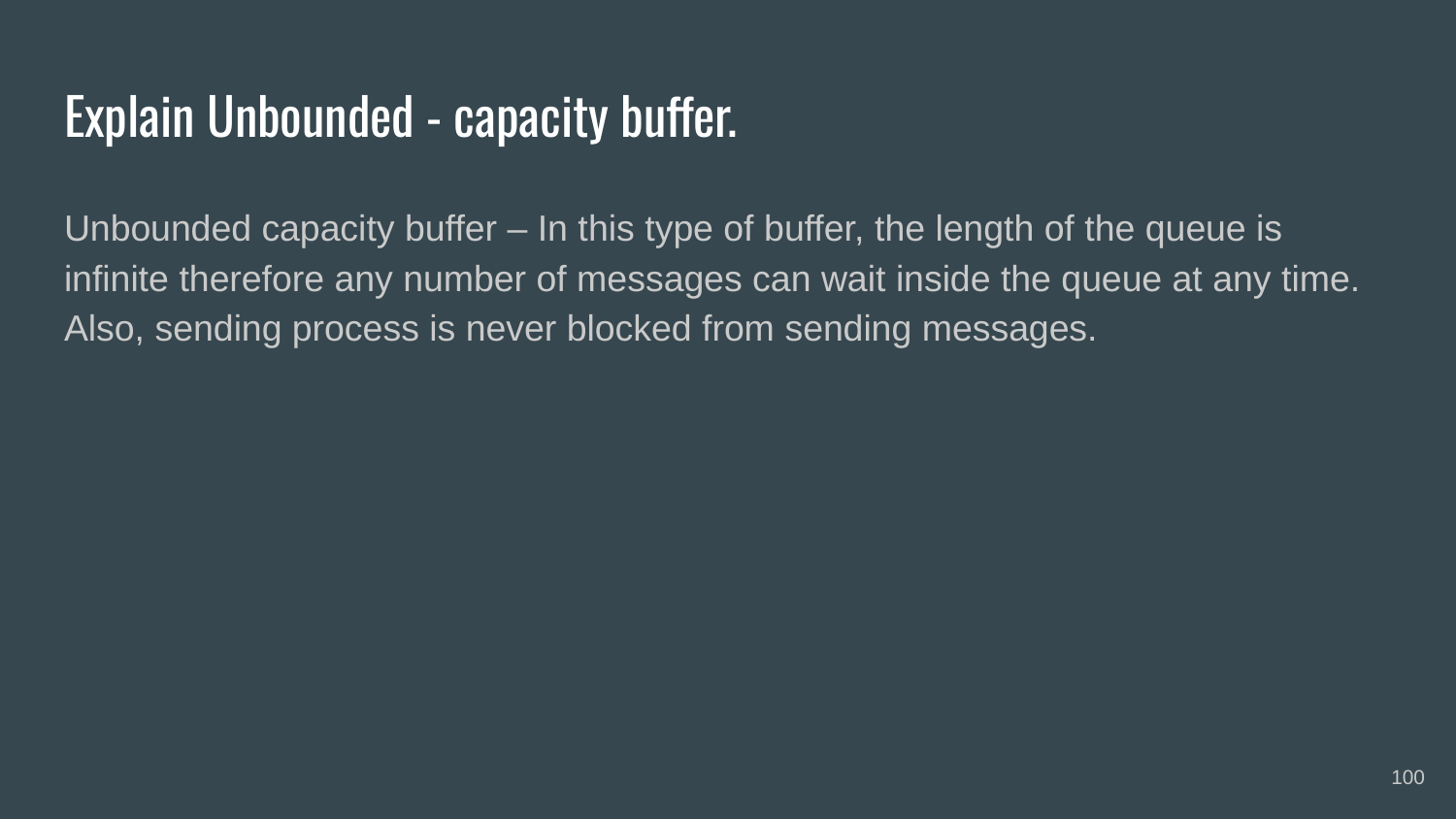

# Explain Unbounded - capacity buffer.
Unbounded capacity buffer – In this type of buffer, the length of the queue is infinite therefore any number of messages can wait inside the queue at any time. Also, sending process is never blocked from sending messages.
100